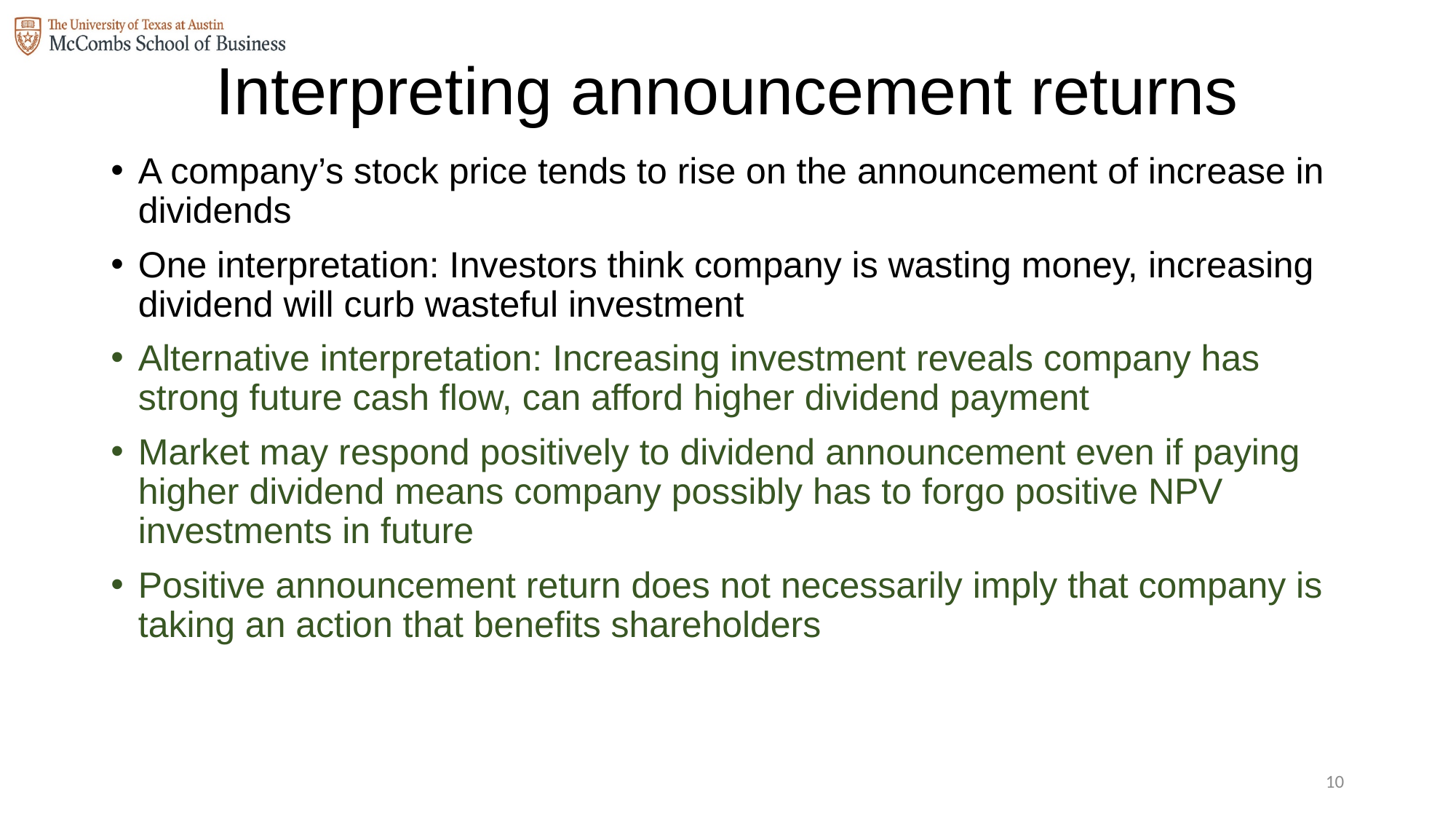

# Interpreting announcement returns
A company’s stock price tends to rise on the announcement of increase in dividends
One interpretation: Investors think company is wasting money, increasing dividend will curb wasteful investment
Alternative interpretation: Increasing investment reveals company has strong future cash flow, can afford higher dividend payment
Market may respond positively to dividend announcement even if paying higher dividend means company possibly has to forgo positive NPV investments in future
Positive announcement return does not necessarily imply that company is taking an action that benefits shareholders
10